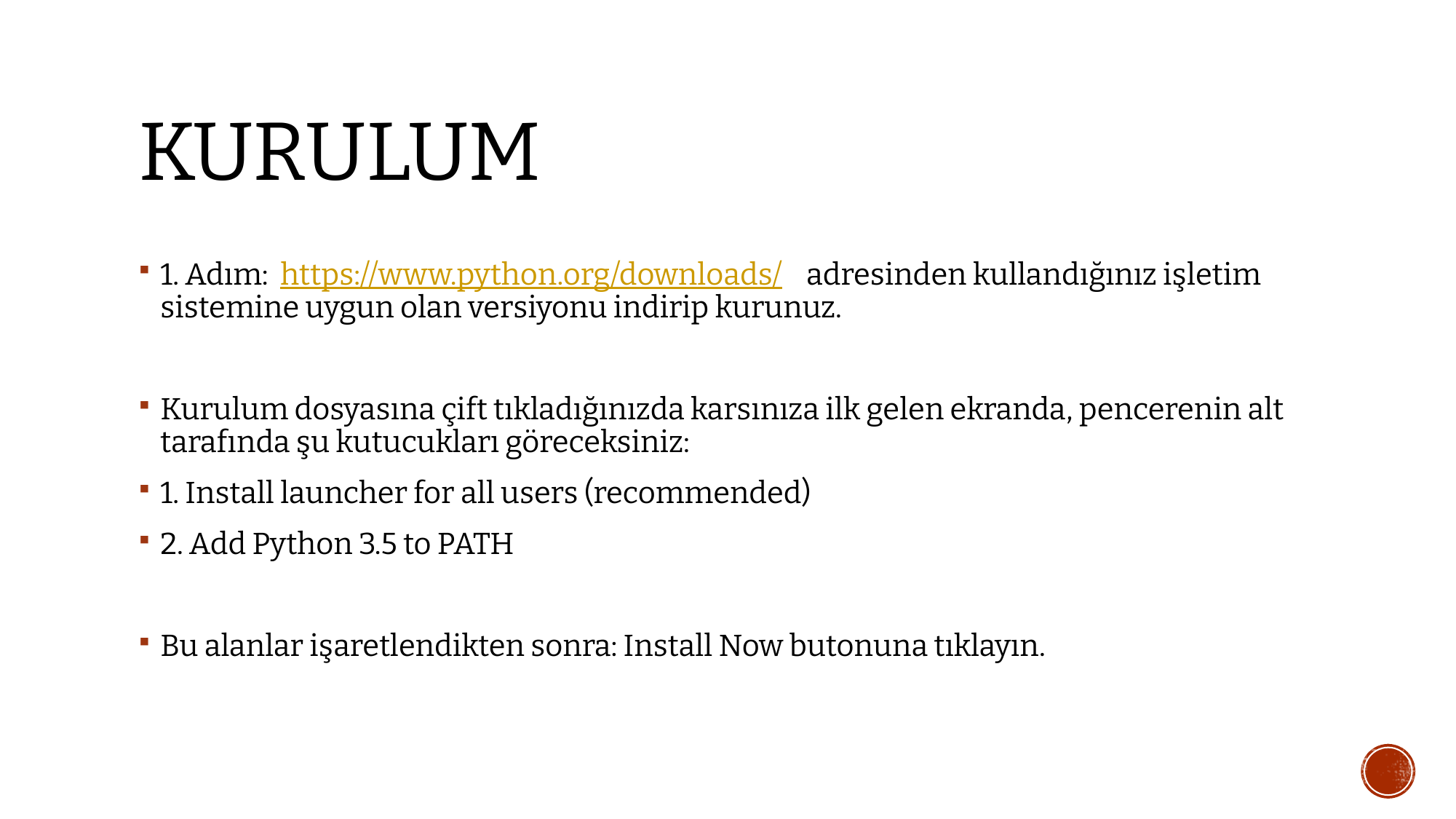

# Kurulum
1. Adım:  https://www.python.org/downloads/    adresinden kullandığınız işletim sistemine uygun olan versiyonu indirip kurunuz.

Kurulum dosyasına çift tıkladığınızda karsınıza ilk gelen ekranda, pencerenin alt tarafında şu kutucukları göreceksiniz:
1. Install launcher for all users (recommended)
2. Add Python 3.5 to PATH

Bu alanlar işaretlendikten sonra: Install Now butonuna tıklayın.